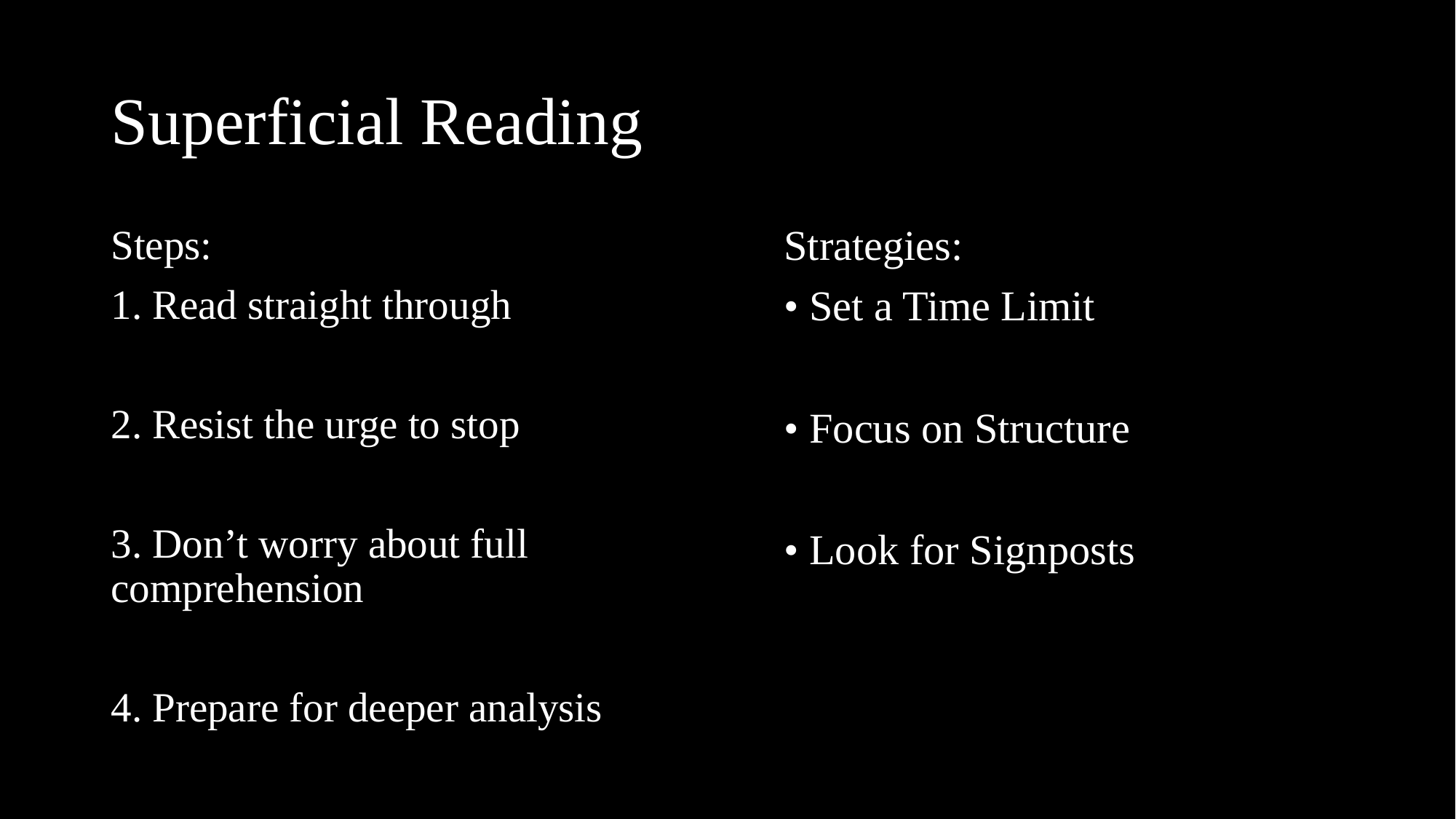

# Superficial Reading
Steps:
1. Read straight through

2. Resist the urge to stop

3. Don’t worry about full comprehension

4. Prepare for deeper analysis
Strategies:
• Set a Time Limit

• Focus on Structure

• Look for Signposts